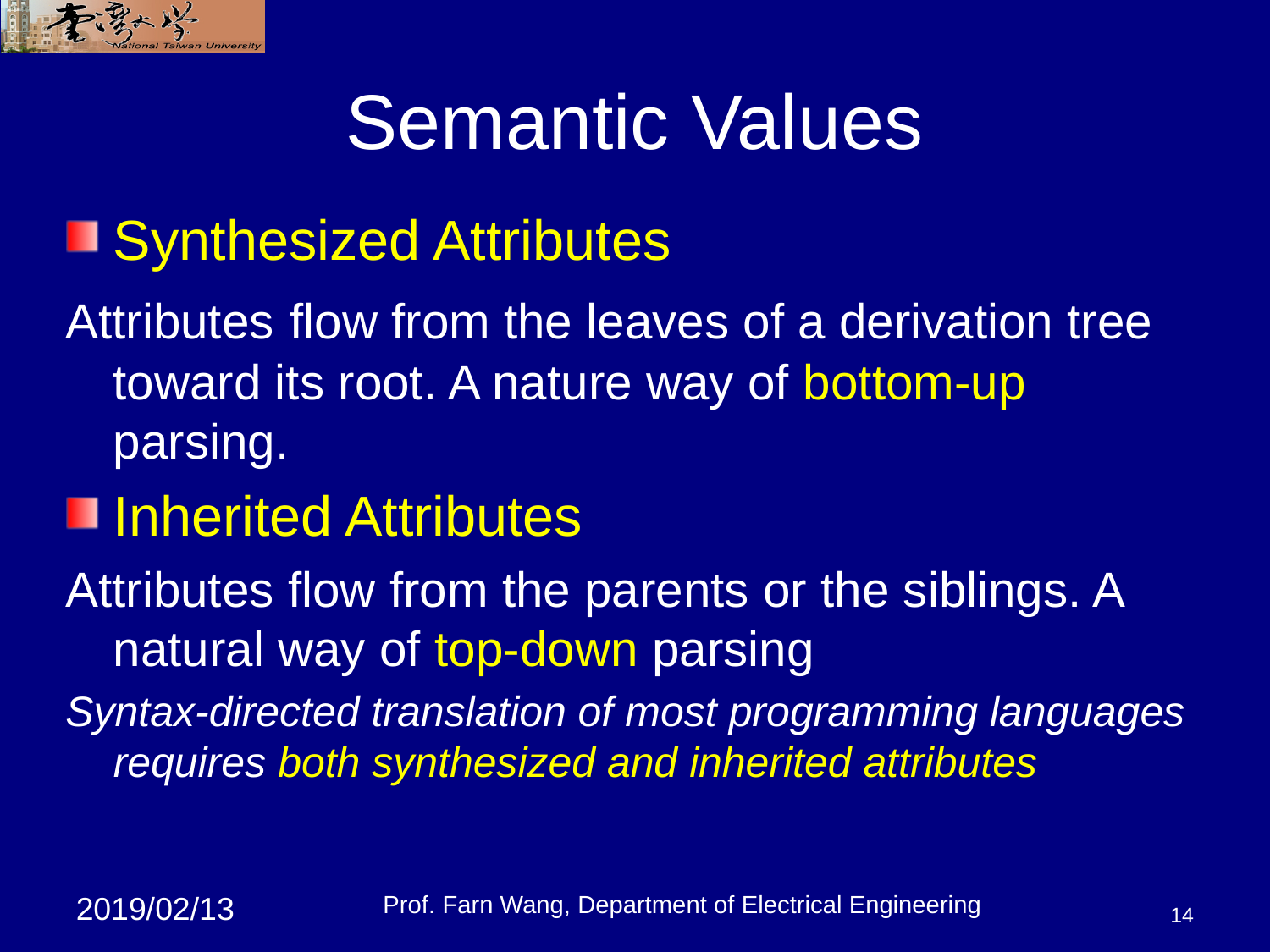

# Semantic Values
Synthesized Attributes
Attributes flow from the leaves of a derivation tree toward its root. A nature way of bottom-up parsing.
Inherited Attributes
Attributes flow from the parents or the siblings. A natural way of top-down parsing
Syntax-directed translation of most programming languages requires both synthesized and inherited attributes

Prof. Farn Wang, Department of Electrical Engineering
14